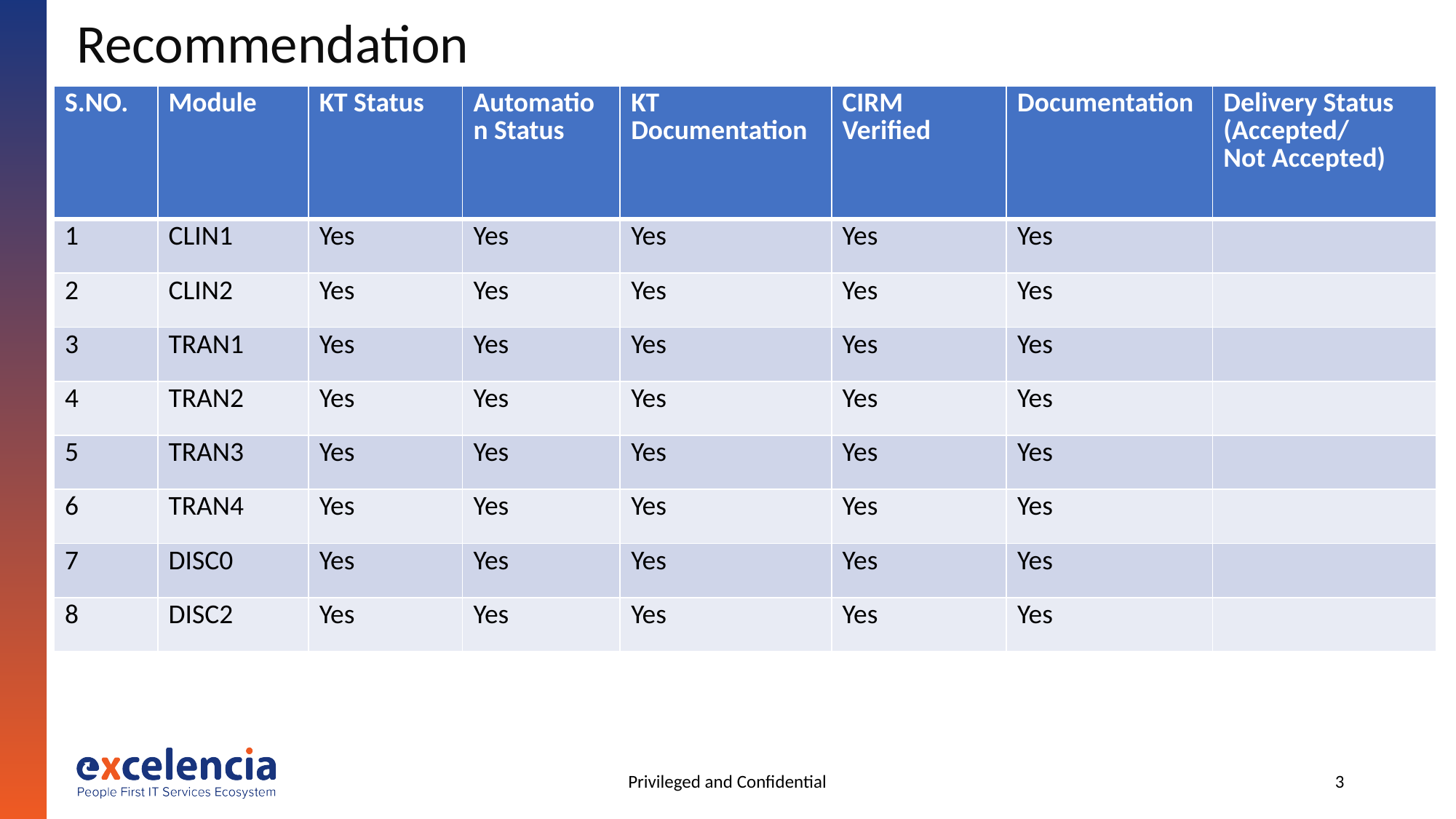

# Recommendation
| S.NO. | Module | KT Status | Automation Status | KT Documentation | CIRM Verified | Documentation | Delivery Status (Accepted/ Not Accepted) |
| --- | --- | --- | --- | --- | --- | --- | --- |
| 1 | CLIN1 | Yes | Yes | Yes | Yes | Yes |  |
| 2 | CLIN2 | Yes | Yes | Yes | Yes | Yes |  |
| 3 | TRAN1 | Yes | Yes | Yes | Yes | Yes |  |
| 4 | TRAN2 | Yes | Yes | Yes | Yes | Yes |  |
| 5 | TRAN3 | Yes | Yes | Yes | Yes | Yes |  |
| 6 | TRAN4 | Yes | Yes | Yes | Yes | Yes |  |
| 7 | DISC0 | Yes | Yes | Yes | Yes | Yes |  |
| 8 | DISC2 | Yes | Yes | Yes | Yes | Yes |  |
Privileged and Confidential
3